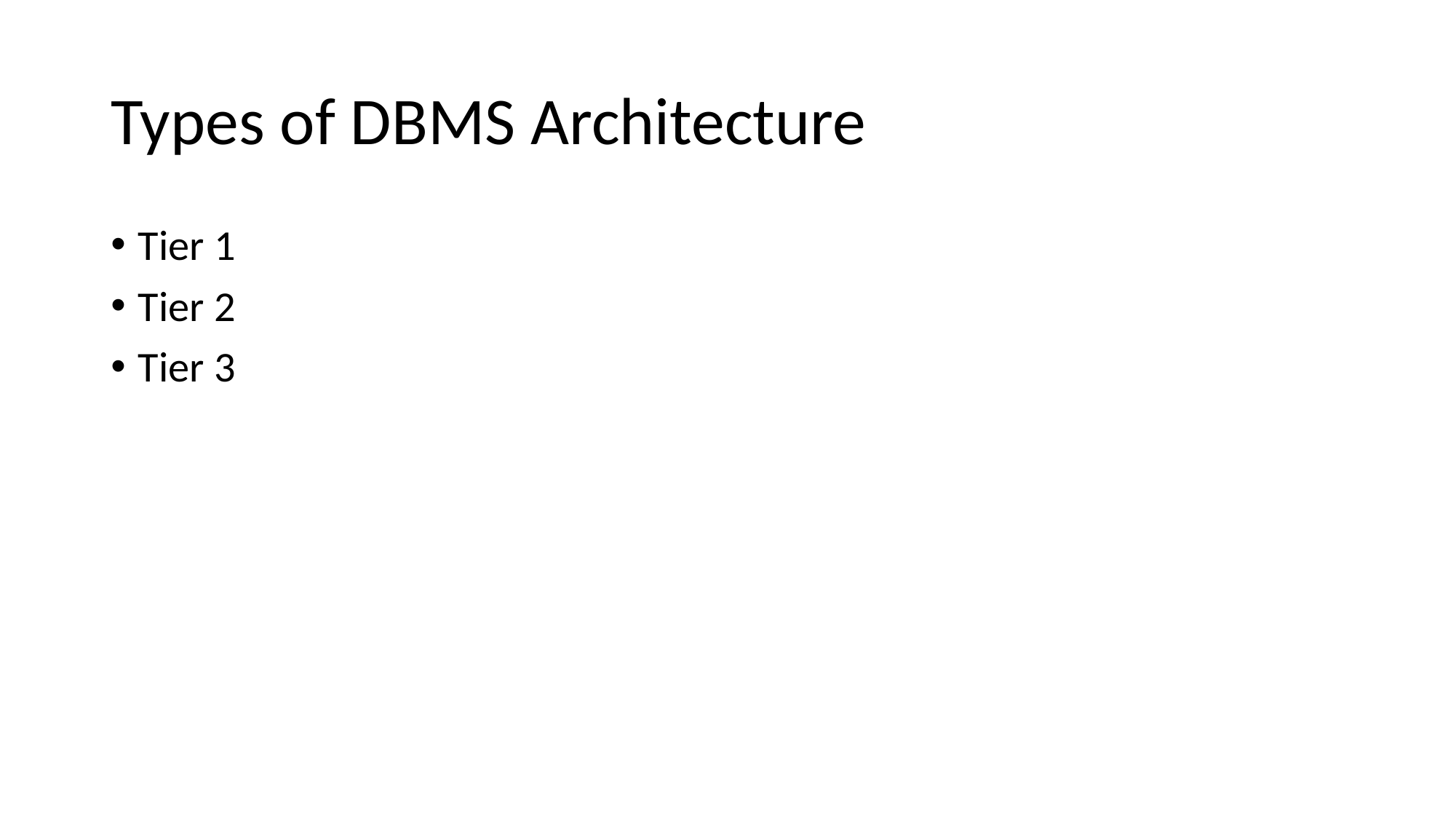

# Types of DBMS Architecture
Tier 1
Tier 2
Tier 3